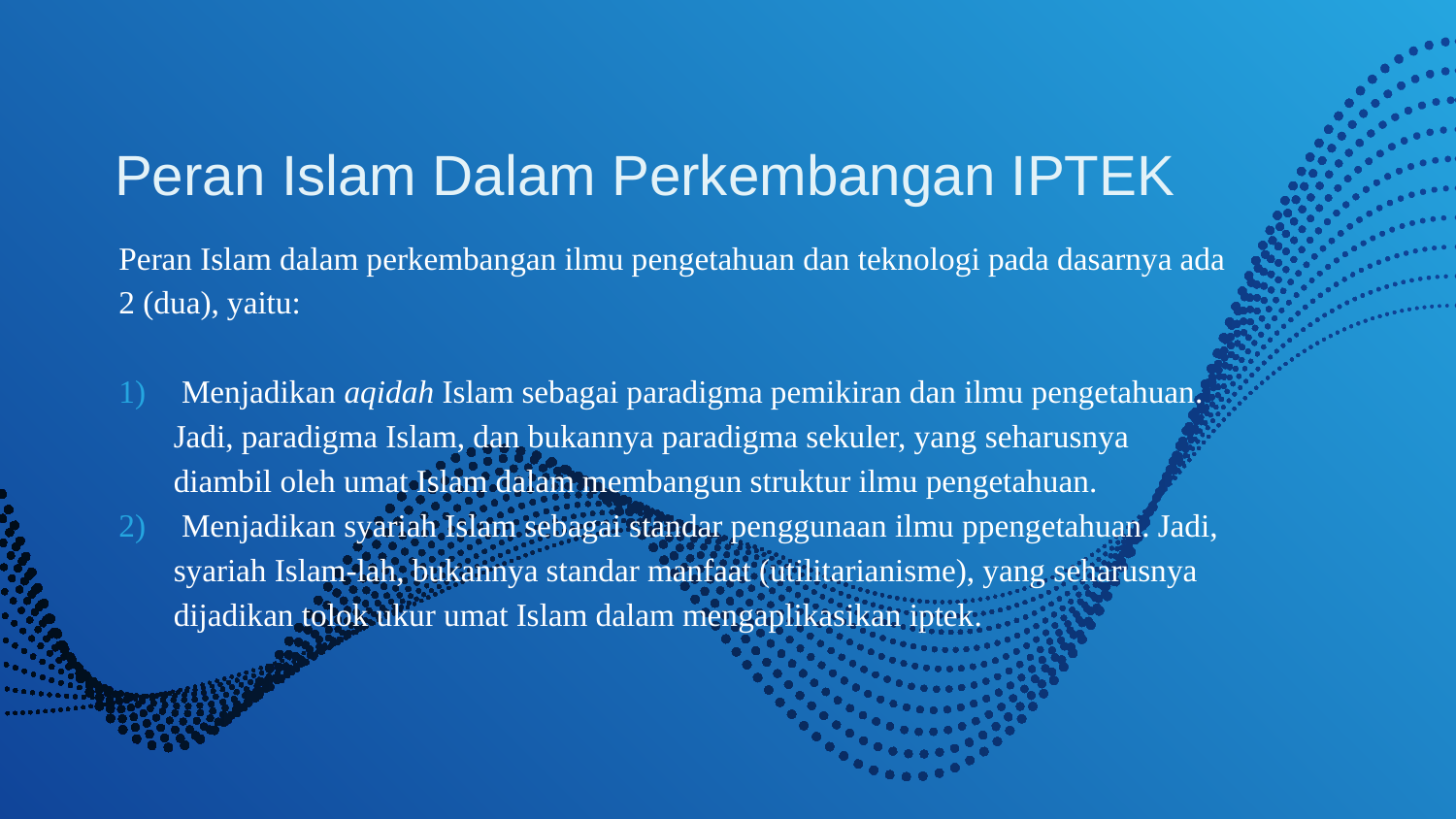

# Peran Islam Dalam Perkembangan IPTEK
Peran Islam dalam perkembangan ilmu pengetahuan dan teknologi pada dasarnya ada 2 (dua), yaitu:

 Menjadikan aqidah Islam sebagai paradigma pemikiran dan ilmu pengetahuan. Jadi, paradigma Islam, dan bukannya paradigma sekuler, yang seharusnya diambil oleh umat Islam dalam membangun struktur ilmu pengetahuan.
 Menjadikan syariah Islam sebagai standar penggunaan ilmu ppengetahuan. Jadi, syariah Islam-lah, bukannya standar manfaat (utilitarianisme), yang seharusnya dijadikan tolok ukur umat Islam dalam mengaplikasikan iptek.